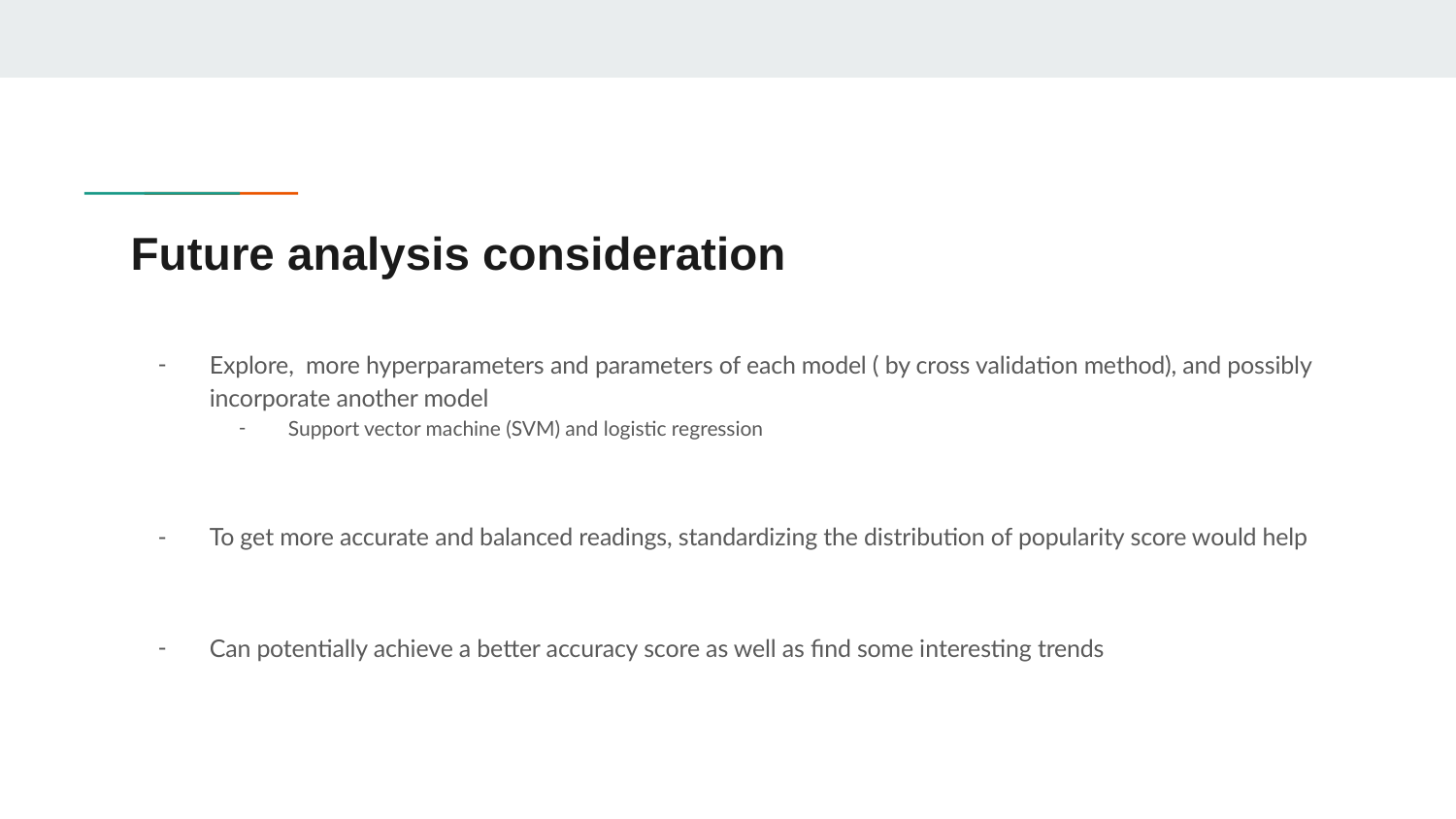

# Future analysis consideration
Explore,  more hyperparameters and parameters of each model ( by cross validation method), and possibly incorporate another model
Support vector machine (SVM) and logistic regression

To get more accurate and balanced readings, standardizing the distribution of popularity score would help

Can potentially achieve a better accuracy score as well as find some interesting trends